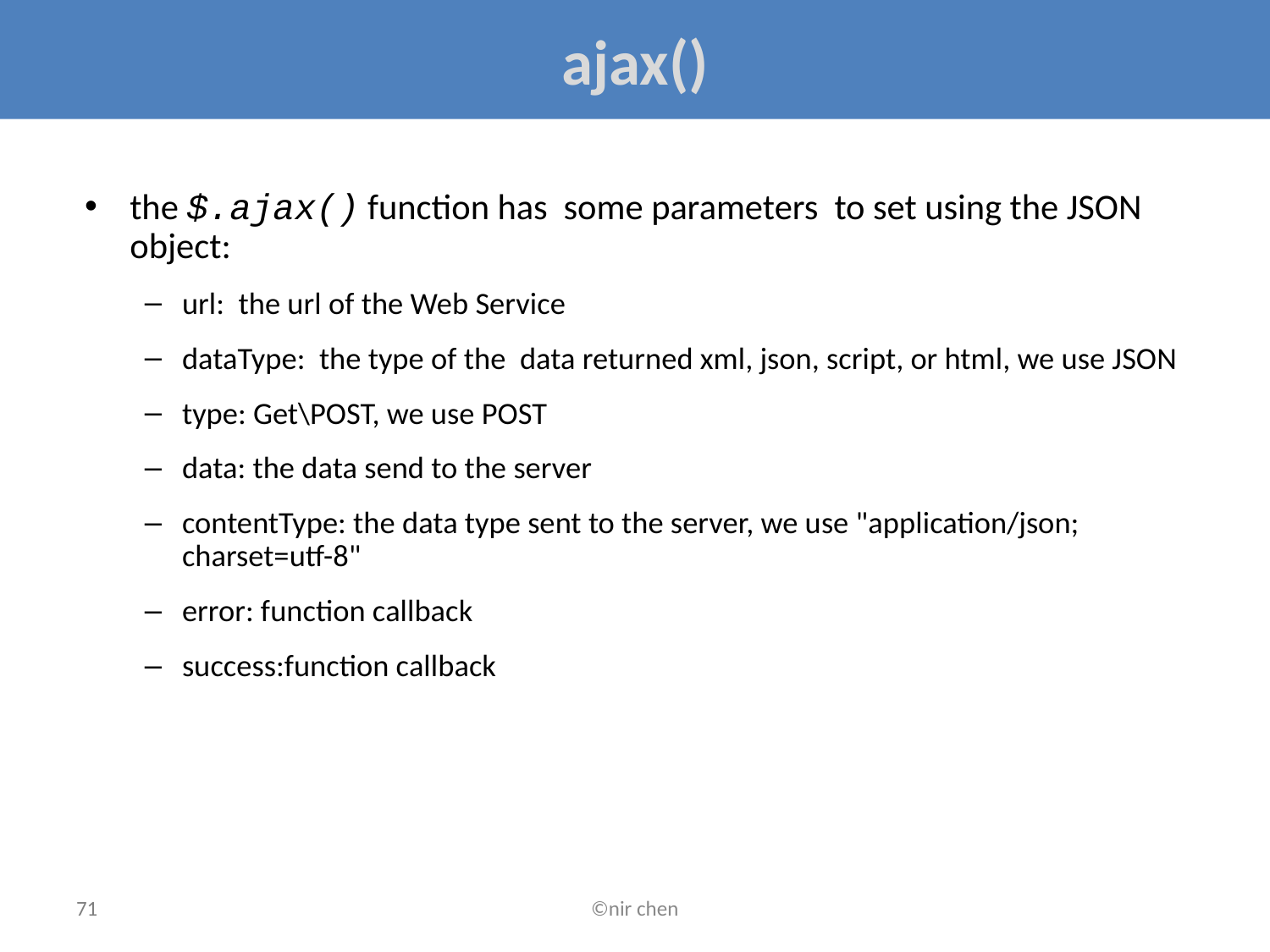

# ajax()
the $.ajax() function has  some parameters  to set using the JSON object:
url:  the url of the Web Service
dataType:  the type of the  data returned xml, json, script, or html, we use JSON
type: Get\POST, we use POST
data: the data send to the server
contentType: the data type sent to the server, we use "application/json; charset=utf-8"
error: function callback
success:function callback
71
©nir chen